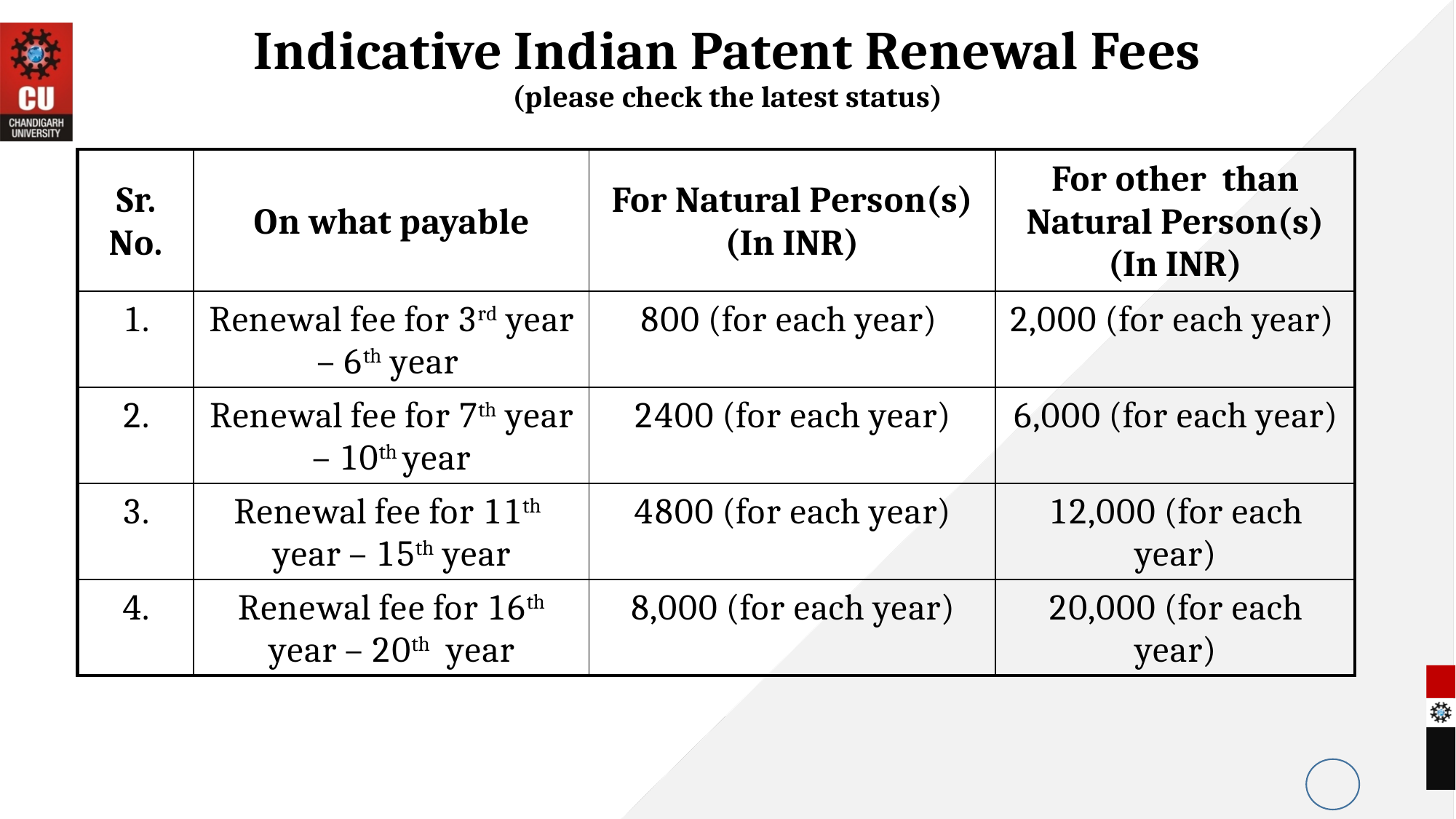

# Indicative Indian Patent Renewal Fees (please check the latest status)
| Sr. No. | On what payable | For Natural Person(s) (In INR) | For other than Natural Person(s) (In INR) |
| --- | --- | --- | --- |
| 1. | Renewal fee for 3rd year – 6th year | 800 (for each year) | 2,000 (for each year) |
| 2. | Renewal fee for 7th year – 10th year | 2400 (for each year) | 6,000 (for each year) |
| 3. | Renewal fee for 11th year – 15th year | 4800 (for each year) | 12,000 (for each year) |
| 4. | Renewal fee for 16th year – 20th year | 8,000 (for each year) | 20,000 (for each year) |